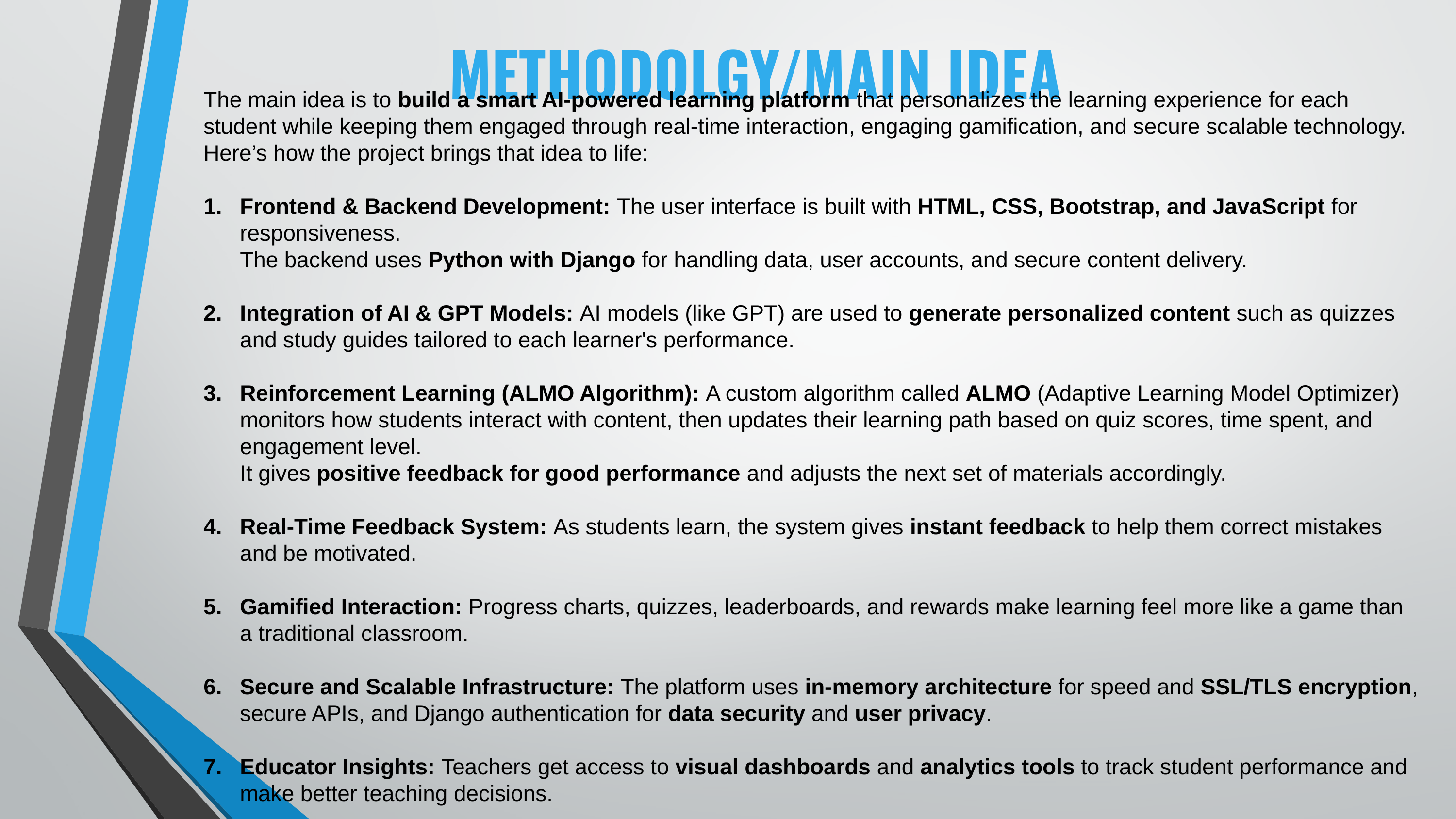

METHODOLGY/MAIN IDEA
The main idea is to build a smart AI-powered learning platform that personalizes the learning experience for each student while keeping them engaged through real-time interaction, engaging gamification, and secure scalable technology. Here’s how the project brings that idea to life:

Frontend & Backend Development: The user interface is built with HTML, CSS, Bootstrap, and JavaScript for responsiveness.
The backend uses Python with Django for handling data, user accounts, and secure content delivery.
Integration of AI & GPT Models: AI models (like GPT) are used to generate personalized content such as quizzes and study guides tailored to each learner's performance.
Reinforcement Learning (ALMO Algorithm): A custom algorithm called ALMO (Adaptive Learning Model Optimizer) monitors how students interact with content, then updates their learning path based on quiz scores, time spent, and engagement level.
It gives positive feedback for good performance and adjusts the next set of materials accordingly.
Real-Time Feedback System: As students learn, the system gives instant feedback to help them correct mistakes and be motivated.
Gamified Interaction: Progress charts, quizzes, leaderboards, and rewards make learning feel more like a game than a traditional classroom.
Secure and Scalable Infrastructure: The platform uses in-memory architecture for speed and SSL/TLS encryption, secure APIs, and Django authentication for data security and user privacy.
Educator Insights: Teachers get access to visual dashboards and analytics tools to track student performance and make better teaching decisions.